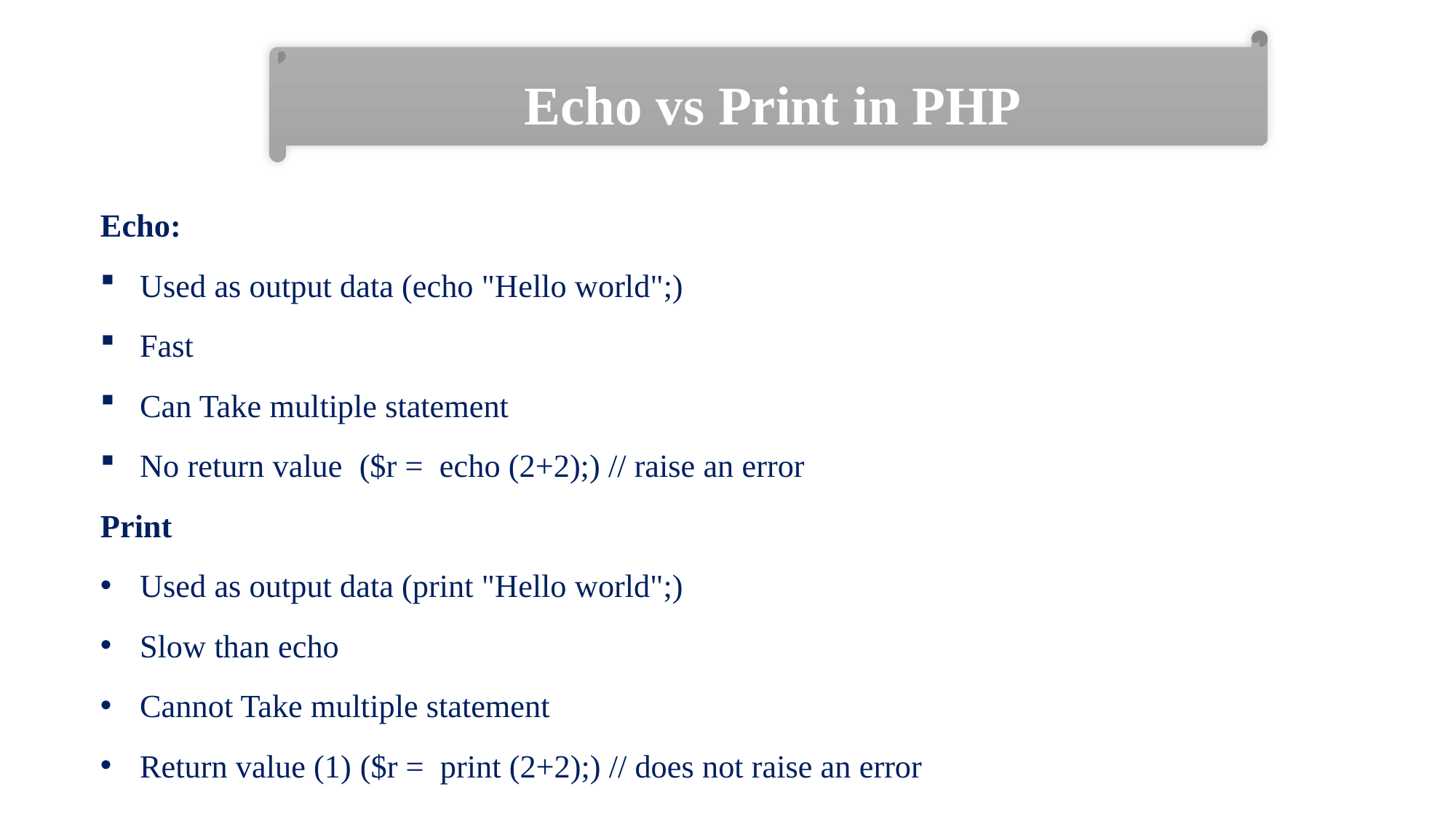

Echo vs Print in PHP
Echo:
Used as output data (echo "Hello world";)
Fast
Can Take multiple statement
No return value  ($r =  echo (2+2);) // raise an error
Print
Used as output data (print "Hello world";)
Slow than echo
Cannot Take multiple statement
Return value (1) ($r =  print (2+2);) // does not raise an error